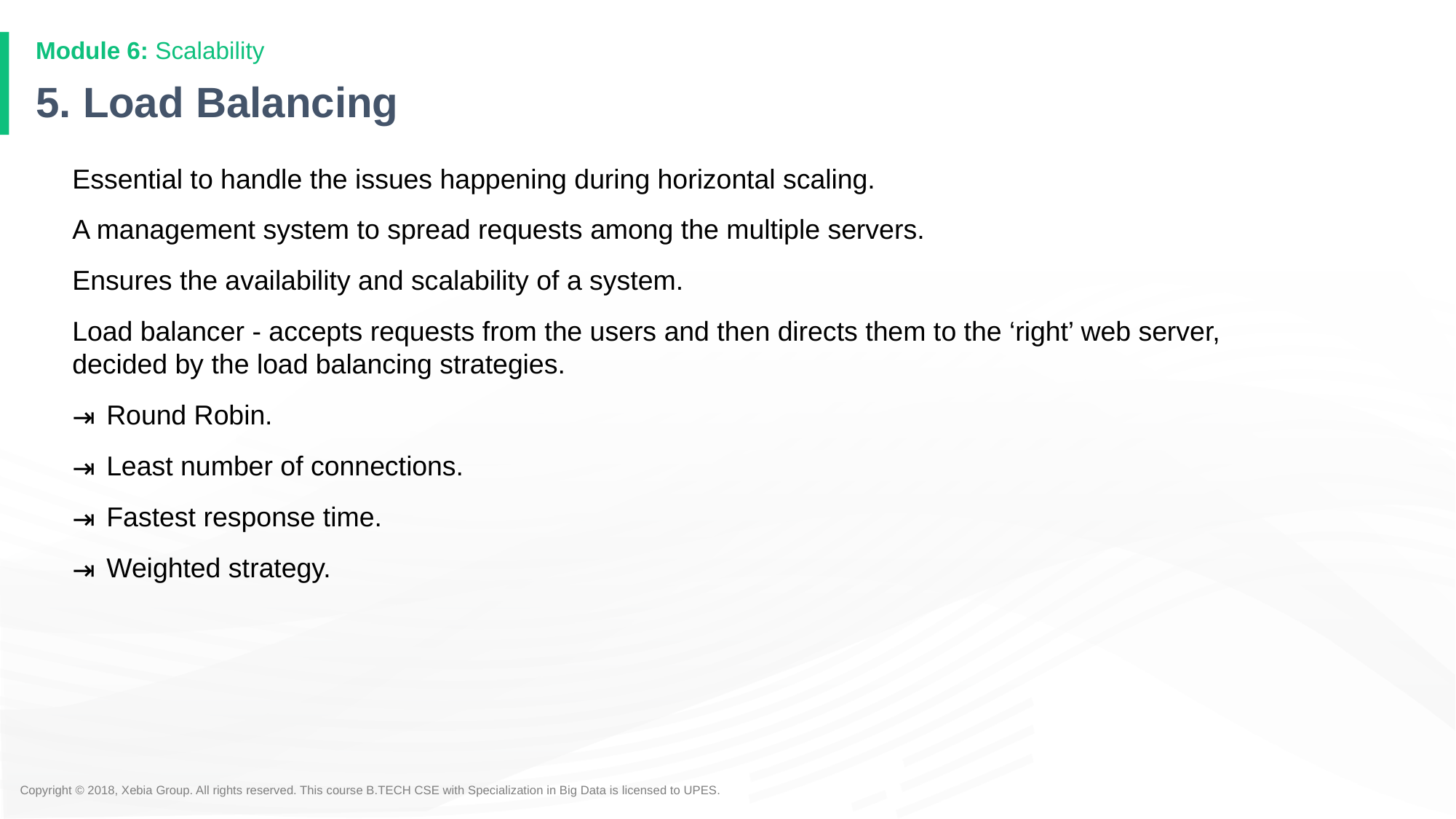

Module 6: Scalability
# 5. Load Balancing
Essential to handle the issues happening during horizontal scaling.
A management system to spread requests among the multiple servers.
Ensures the availability and scalability of a system.
Load balancer - accepts requests from the users and then directs them to the ‘right’ web server, decided by the load balancing strategies.
Round Robin.
Least number of connections.
Fastest response time.
Weighted strategy.